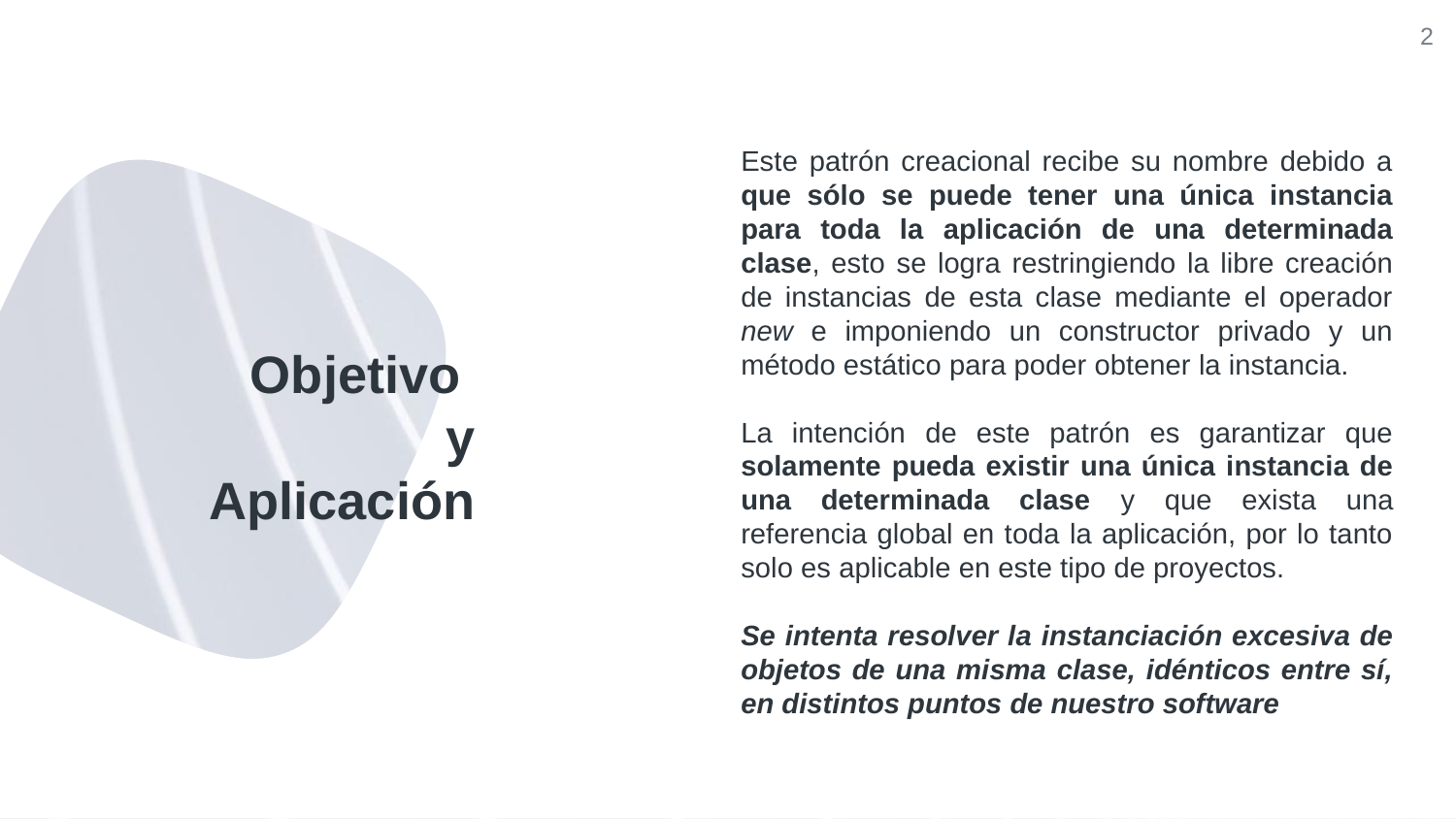

2
Este patrón creacional recibe su nombre debido a que sólo se puede tener una única instancia para toda la aplicación de una determinada clase, esto se logra restringiendo la libre creación de instancias de esta clase mediante el operador new e imponiendo un constructor privado y un método estático para poder obtener la instancia.

La intención de este patrón es garantizar que solamente pueda existir una única instancia de una determinada clase y que exista una referencia global en toda la aplicación, por lo tanto solo es aplicable en este tipo de proyectos.

Se intenta resolver la instanciación excesiva de objetos de una misma clase, idénticos entre sí, en distintos puntos de nuestro software
# Objetivo y Aplicación